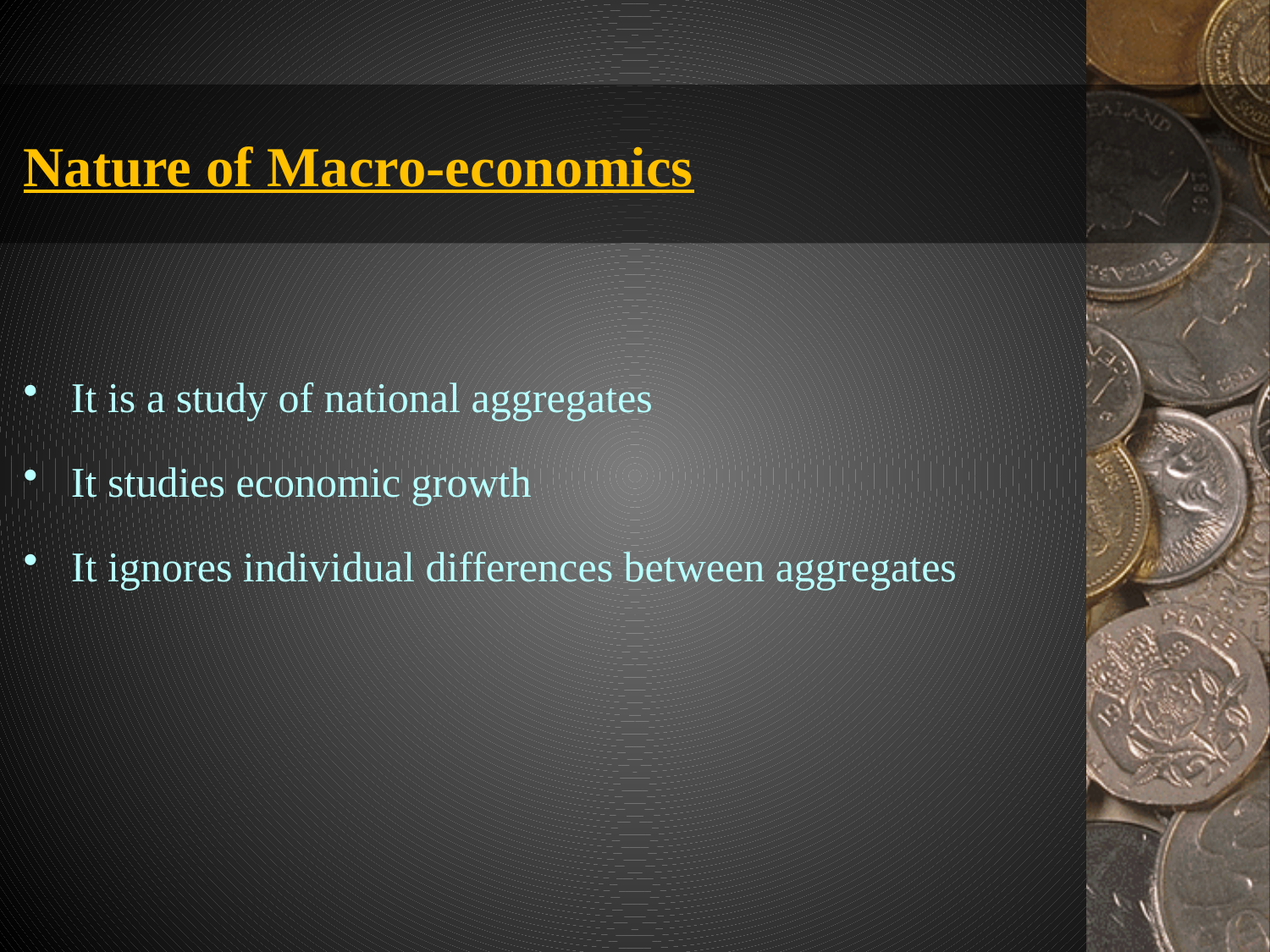

# Nature of Macro-economics
It is a study of national aggregates
It studies economic growth
It ignores individual differences between aggregates